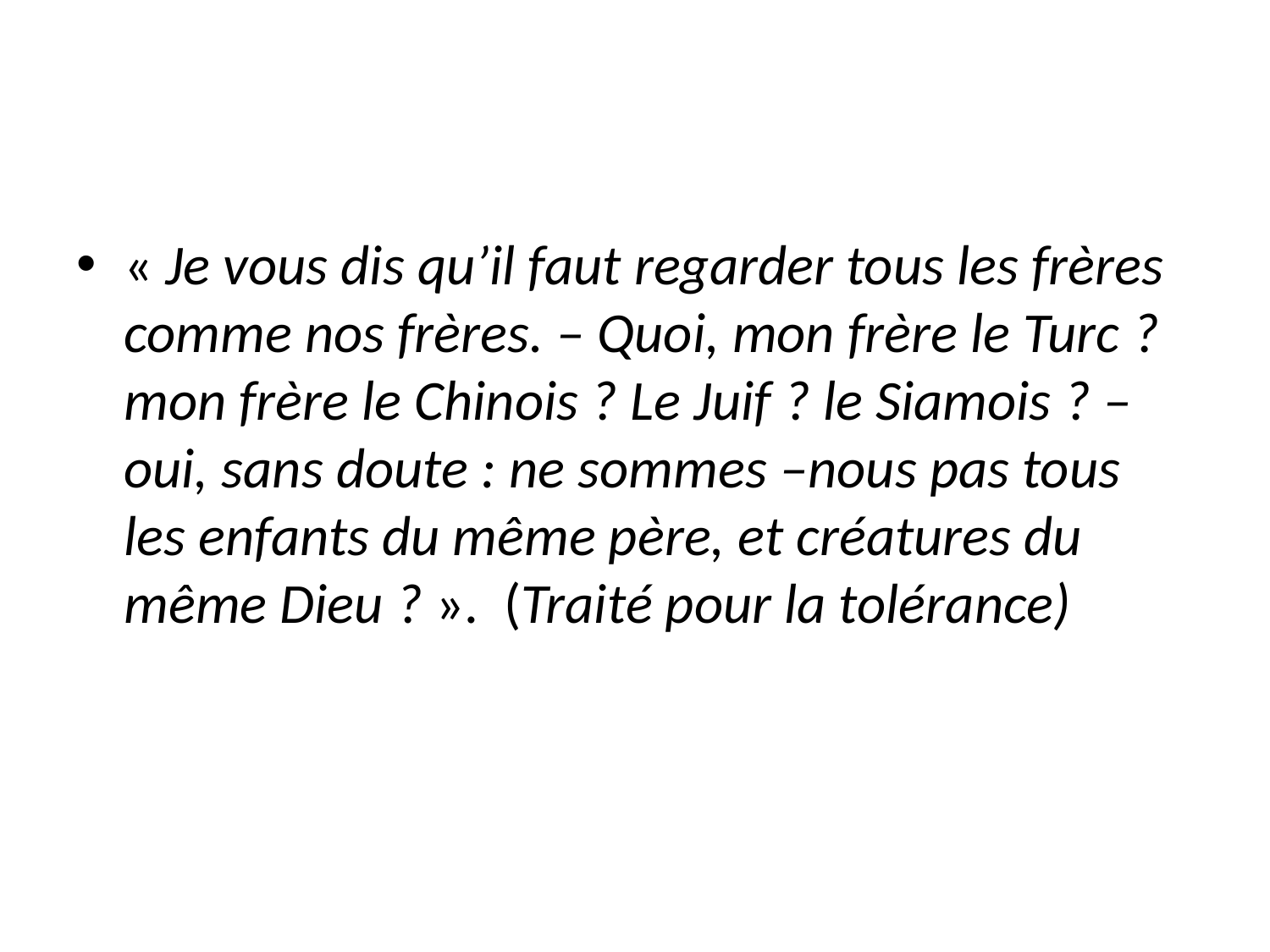

#
« Je vous dis qu’il faut regarder tous les frères comme nos frères. – Quoi, mon frère le Turc ? mon frère le Chinois ? Le Juif ? le Siamois ? – oui, sans doute : ne sommes –nous pas tous les enfants du même père, et créatures du même Dieu ? ».  (Traité pour la tolérance)